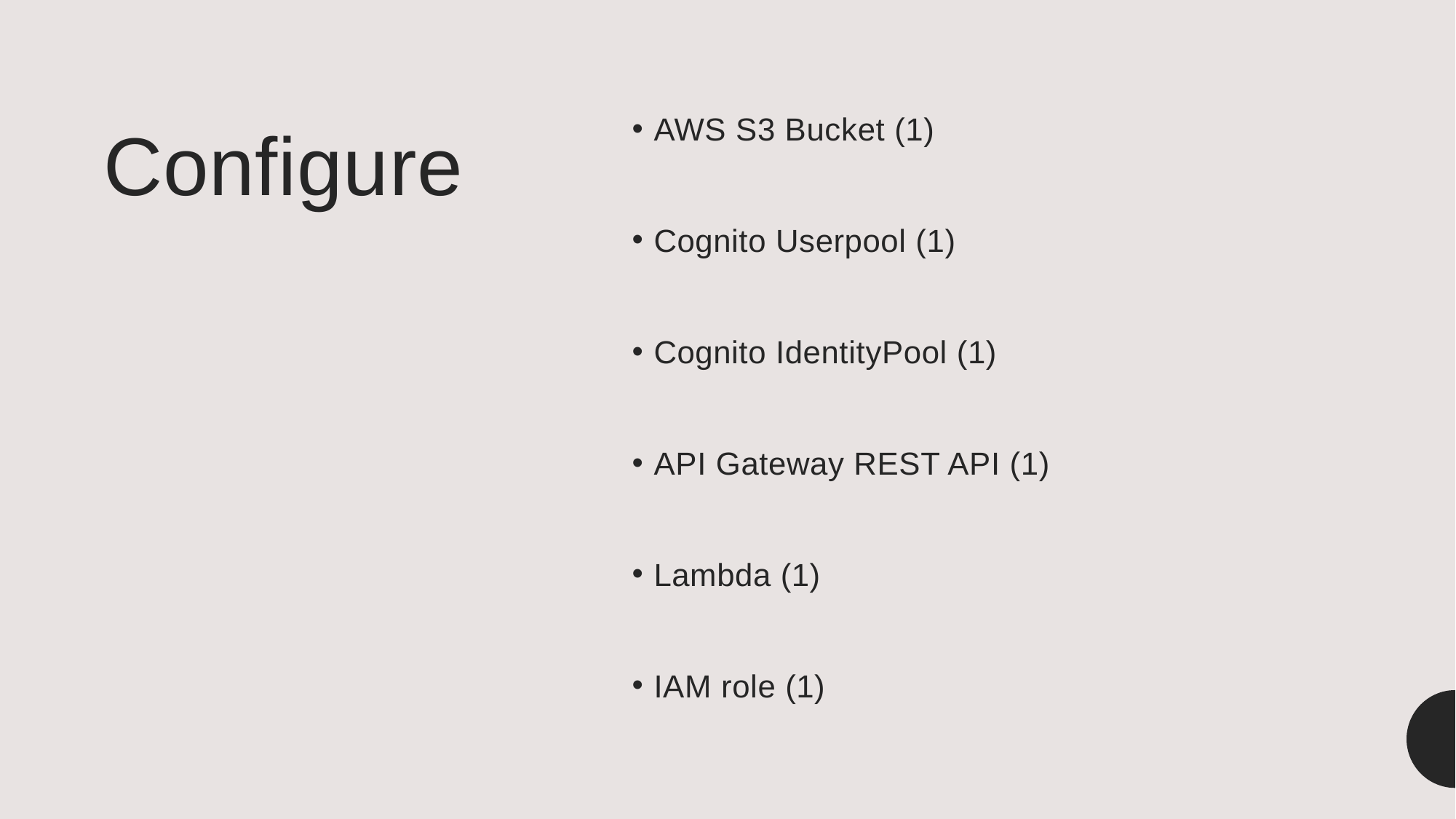

AWS S3 Bucket (1)

Cognito Userpool (1)

Cognito IdentityPool (1)

API Gateway REST API (1)

Lambda (1)

IAM role (1)

# Configure